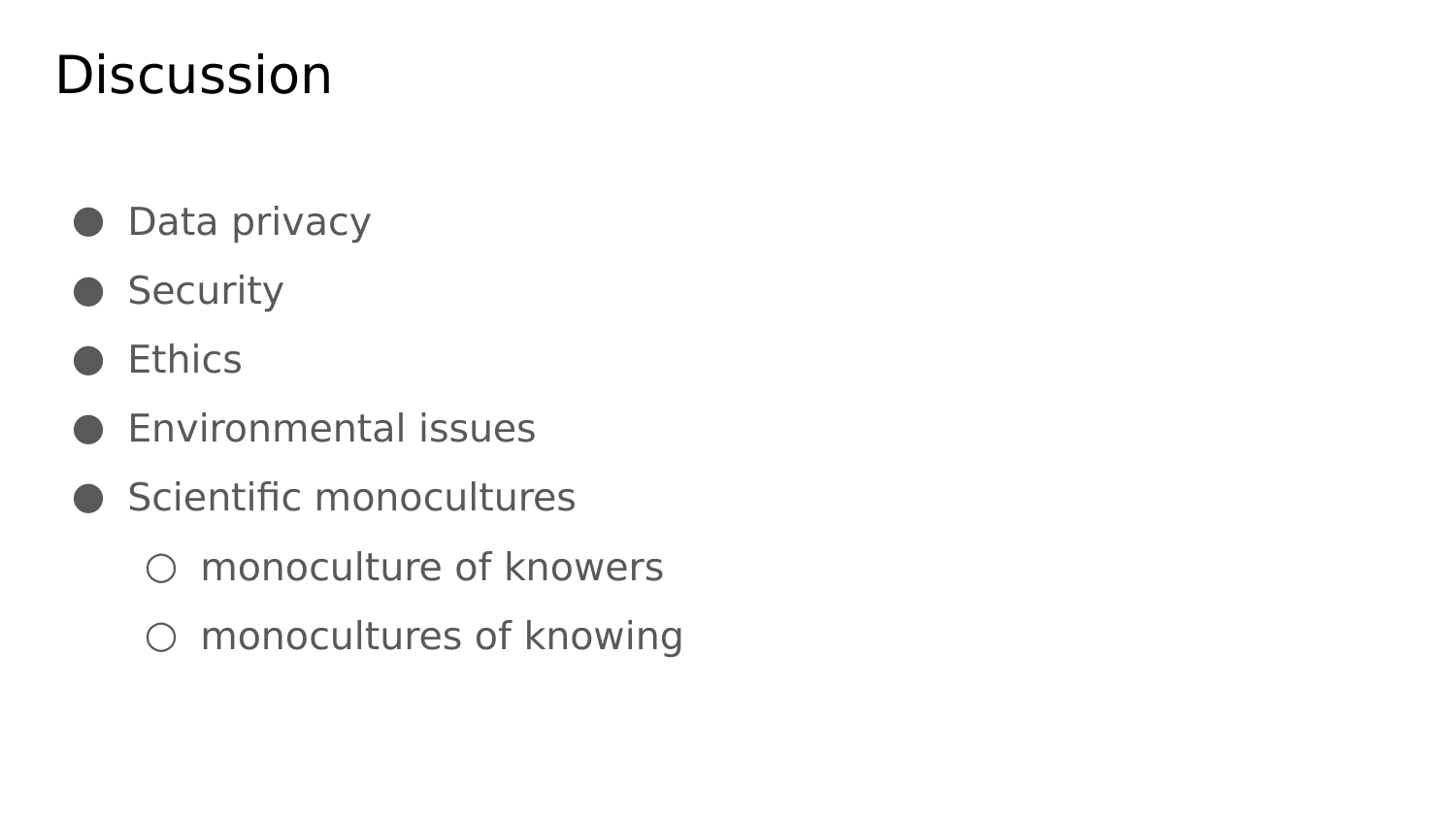

Discussion

Data privacy
Security
Ethics
Environmental issues
Scientific monocultures
monoculture of knowers
monocultures of knowing